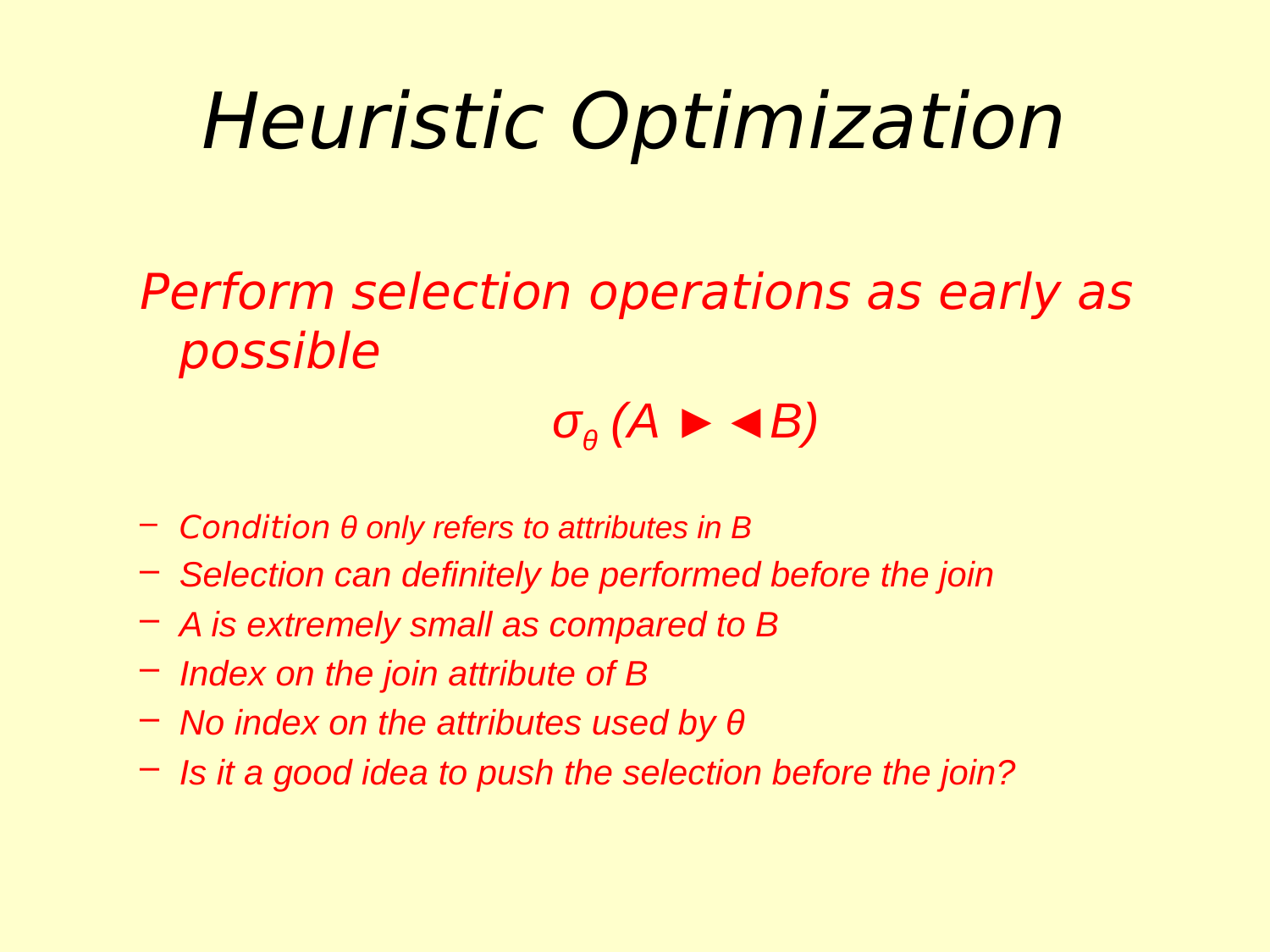

# Heuristic Optimization
Perform selection operations as early as possible
	 σθ (A ►◄B)

Condition θ only refers to attributes in B
Selection can definitely be performed before the join
A is extremely small as compared to B
Index on the join attribute of B
No index on the attributes used by θ
Is it a good idea to push the selection before the join?